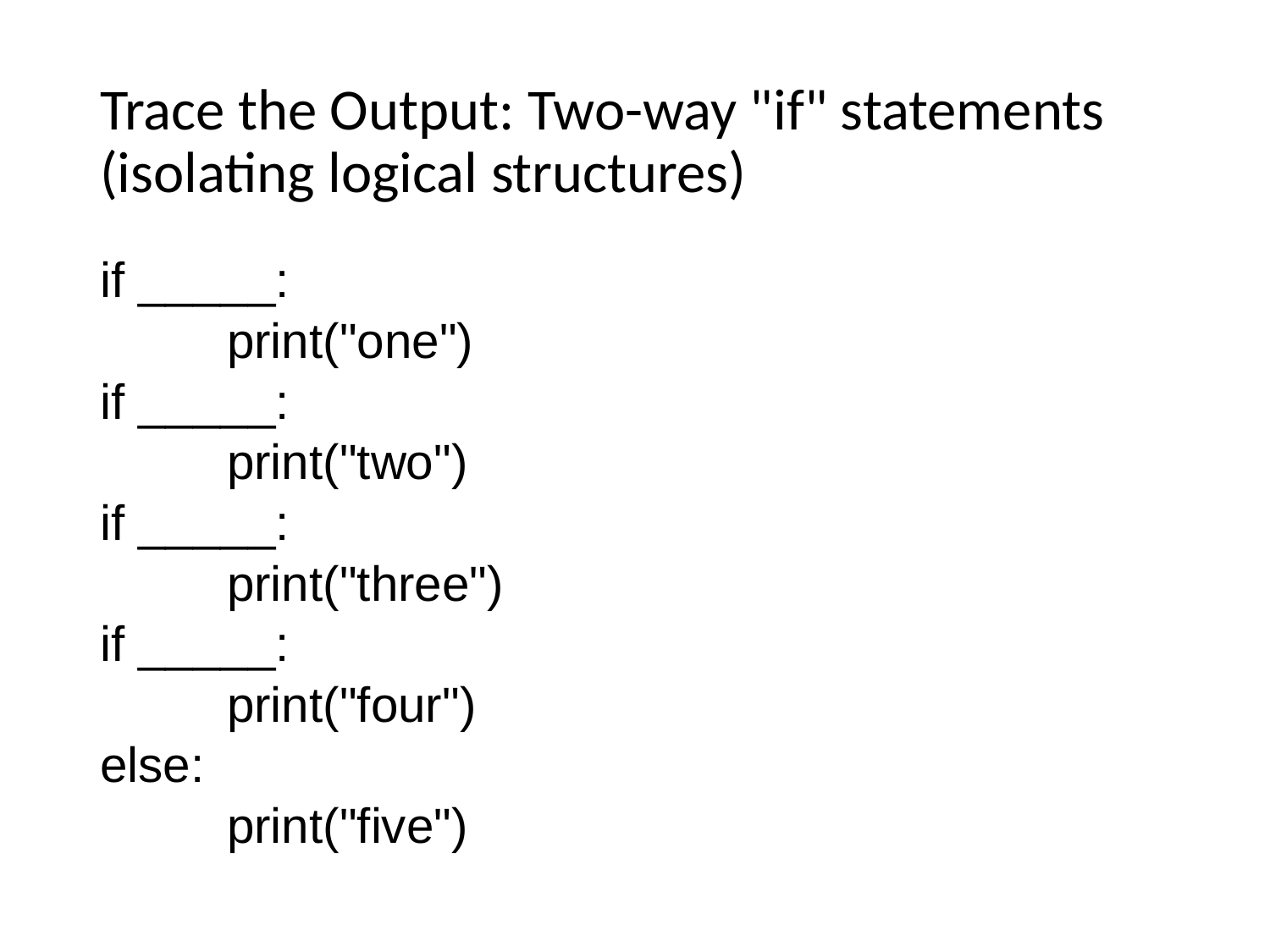

# Trace the Output: Two-way "if" statements
(isolating logical structures)
if _____:
	print("one")
if _____:
	print("two")
if _____:
	print("three")
if _____:
	print("four")
else:
	print("five")